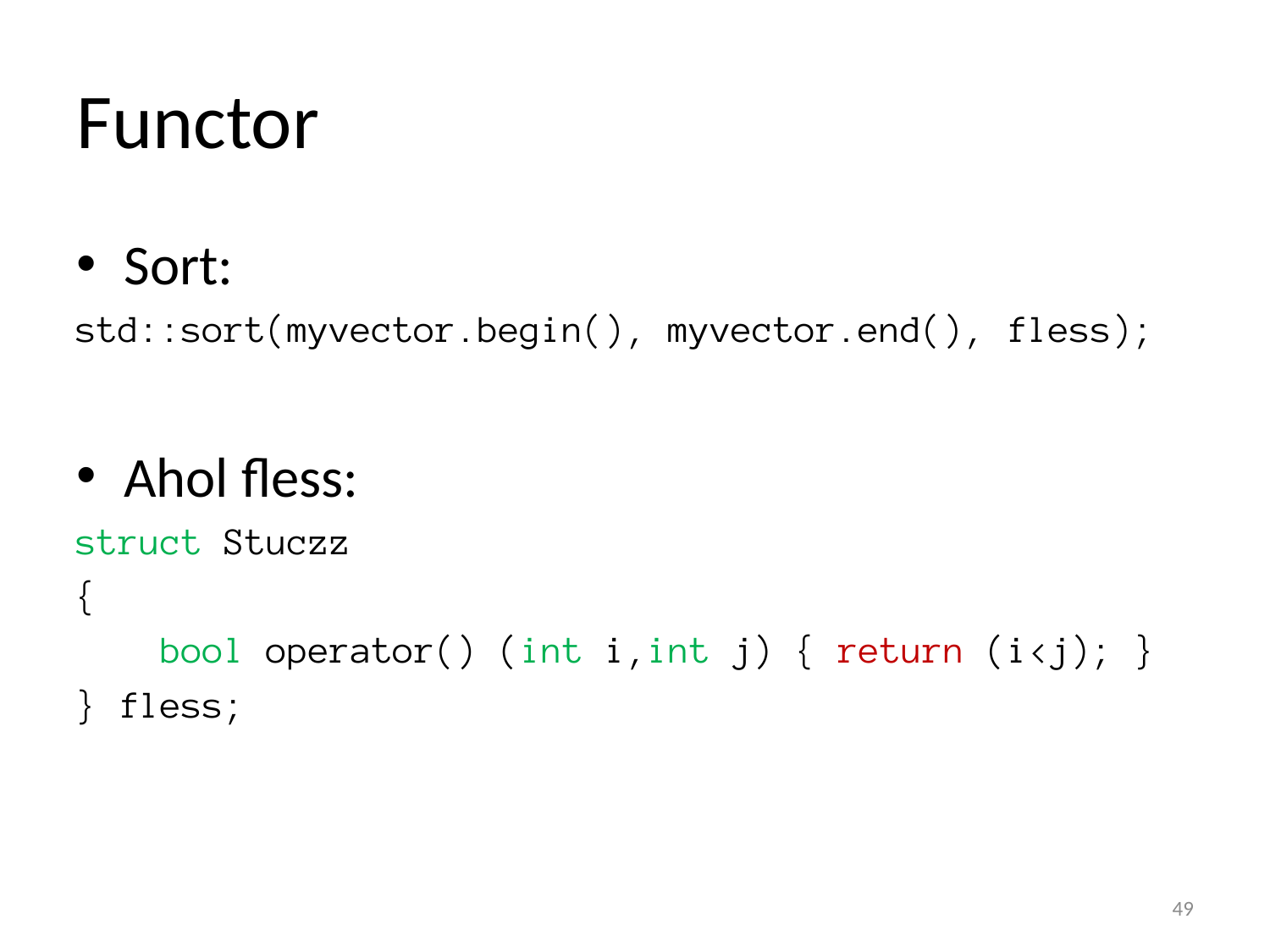

# Functor
Sort:
std::sort(myvector.begin(), myvector.end(), fless);

Ahol fless:
struct Stuczz
{
    bool operator() (int i,int j) { return (i<j); }
} fless;

49